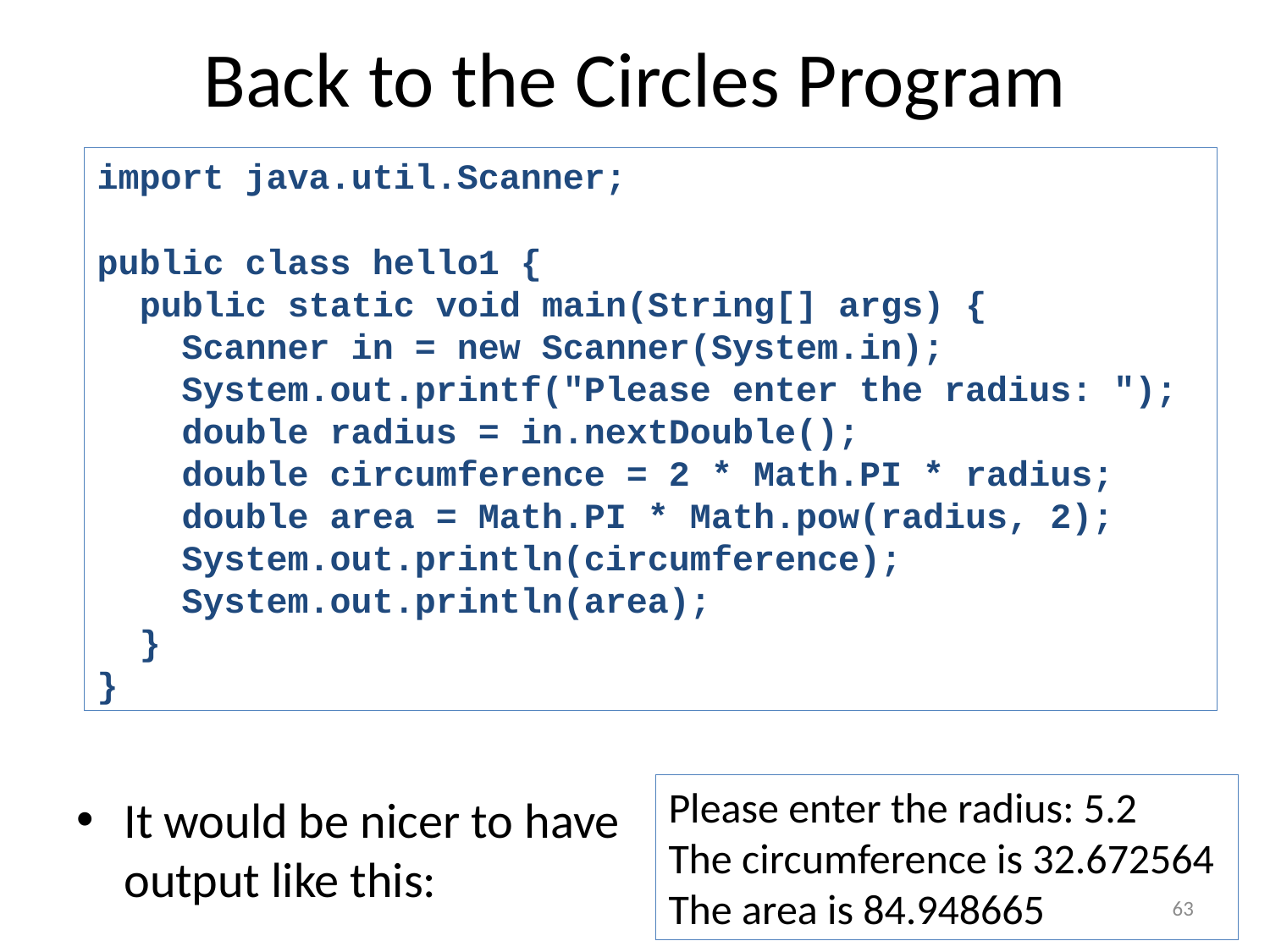

# Back to the Circles Program
import java.util.Scanner;

public class hello1 {
  public static void main(String[] args) {
    Scanner in = new Scanner(System.in);
    System.out.printf("Please enter the radius: ");
    double radius = in.nextDouble();
    double circumference = 2 * Math.PI * radius;
    double area = Math.PI * Math.pow(radius, 2);
    System.out.println(circumference);
    System.out.println(area);
  }
}
Please enter the radius: 5.2
The circumference is 32.672564
The area is 84.948665
It would be nicer to have output like this:
63